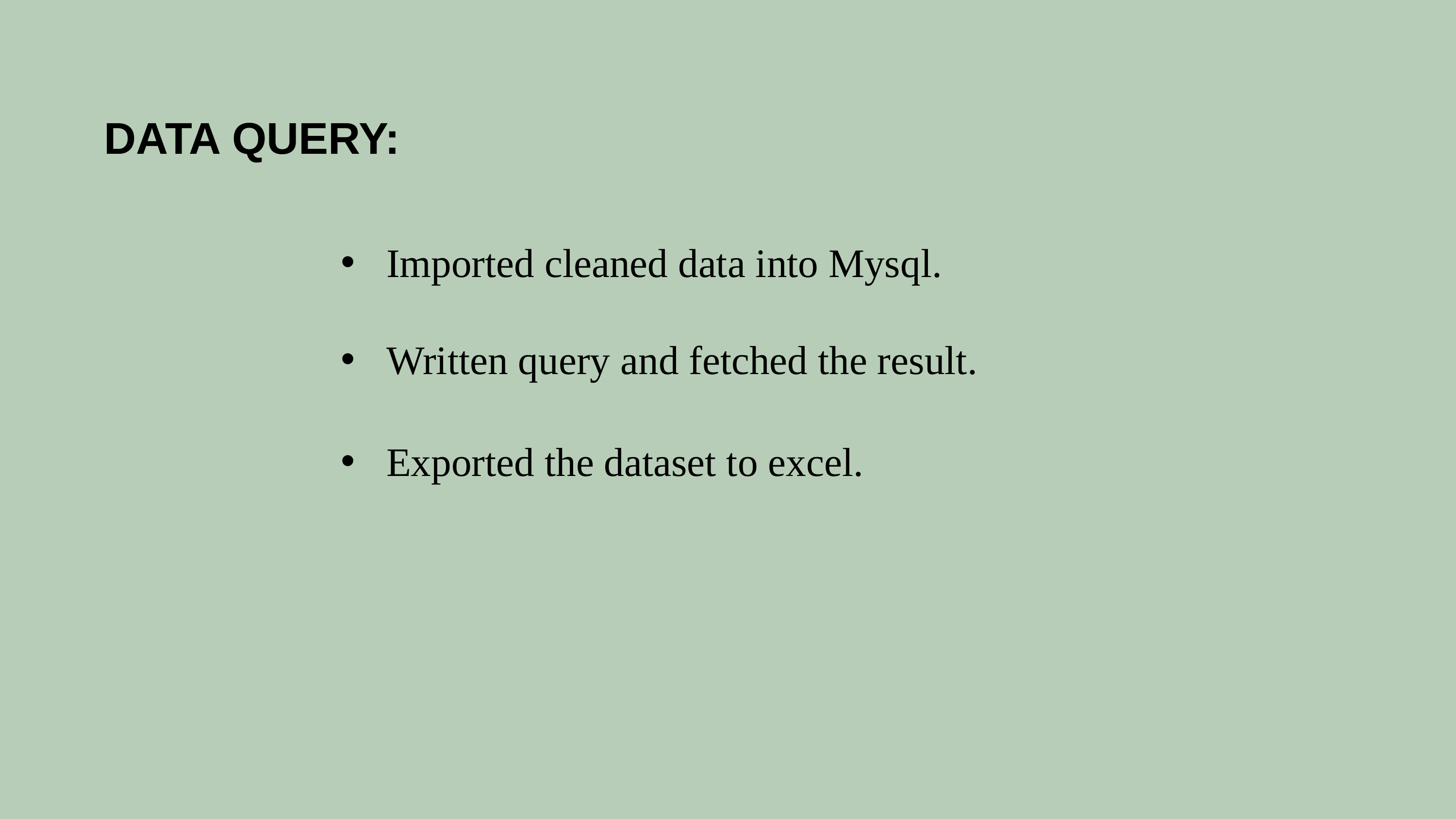

DATA QUERY:
Imported cleaned data into Mysql.

Written query and fetched the result.

Exported the dataset to excel.